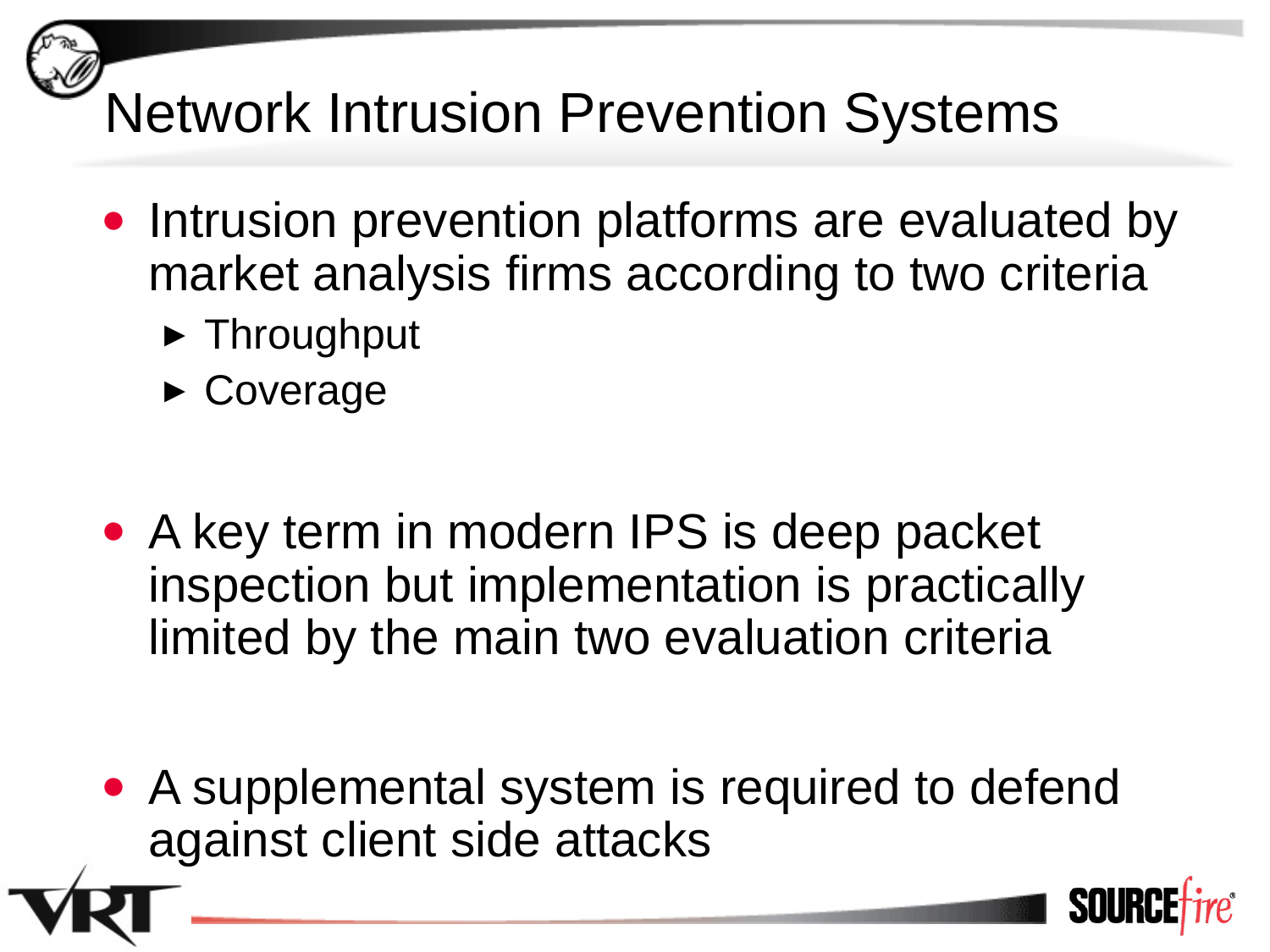

# Network Intrusion Prevention Systems
Intrusion prevention platforms are evaluated by market analysis firms according to two criteria
Throughput
Coverage

A key term in modern IPS is deep packet inspection but implementation is practically limited by the main two evaluation criteria

A supplemental system is required to defend against client side attacks